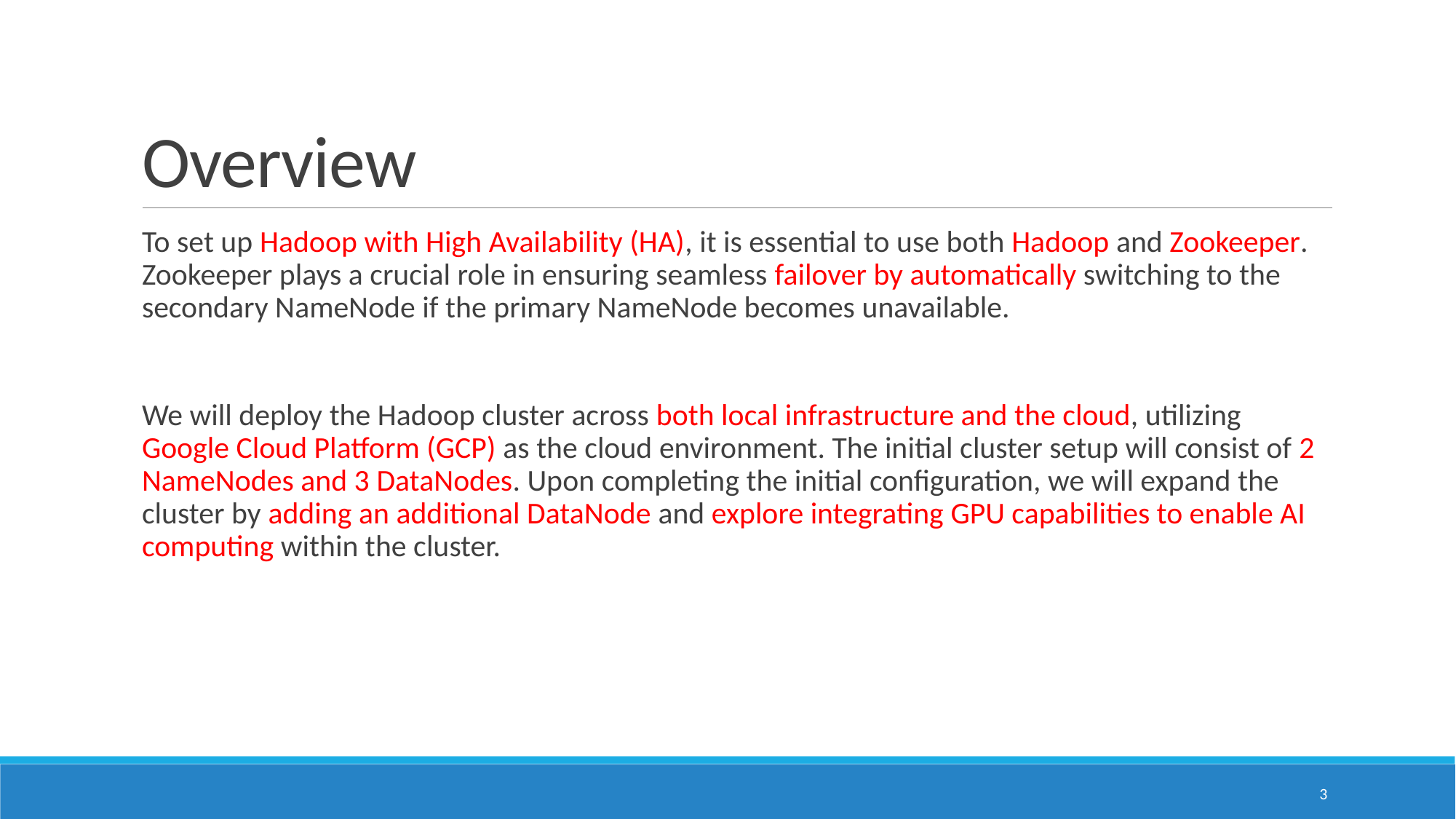

# Overview
To set up Hadoop with High Availability (HA), it is essential to use both Hadoop and Zookeeper. Zookeeper plays a crucial role in ensuring seamless failover by automatically switching to the secondary NameNode if the primary NameNode becomes unavailable.

We will deploy the Hadoop cluster across both local infrastructure and the cloud, utilizing Google Cloud Platform (GCP) as the cloud environment. The initial cluster setup will consist of 2 NameNodes and 3 DataNodes. Upon completing the initial configuration, we will expand the cluster by adding an additional DataNode and explore integrating GPU capabilities to enable AI computing within the cluster.
3